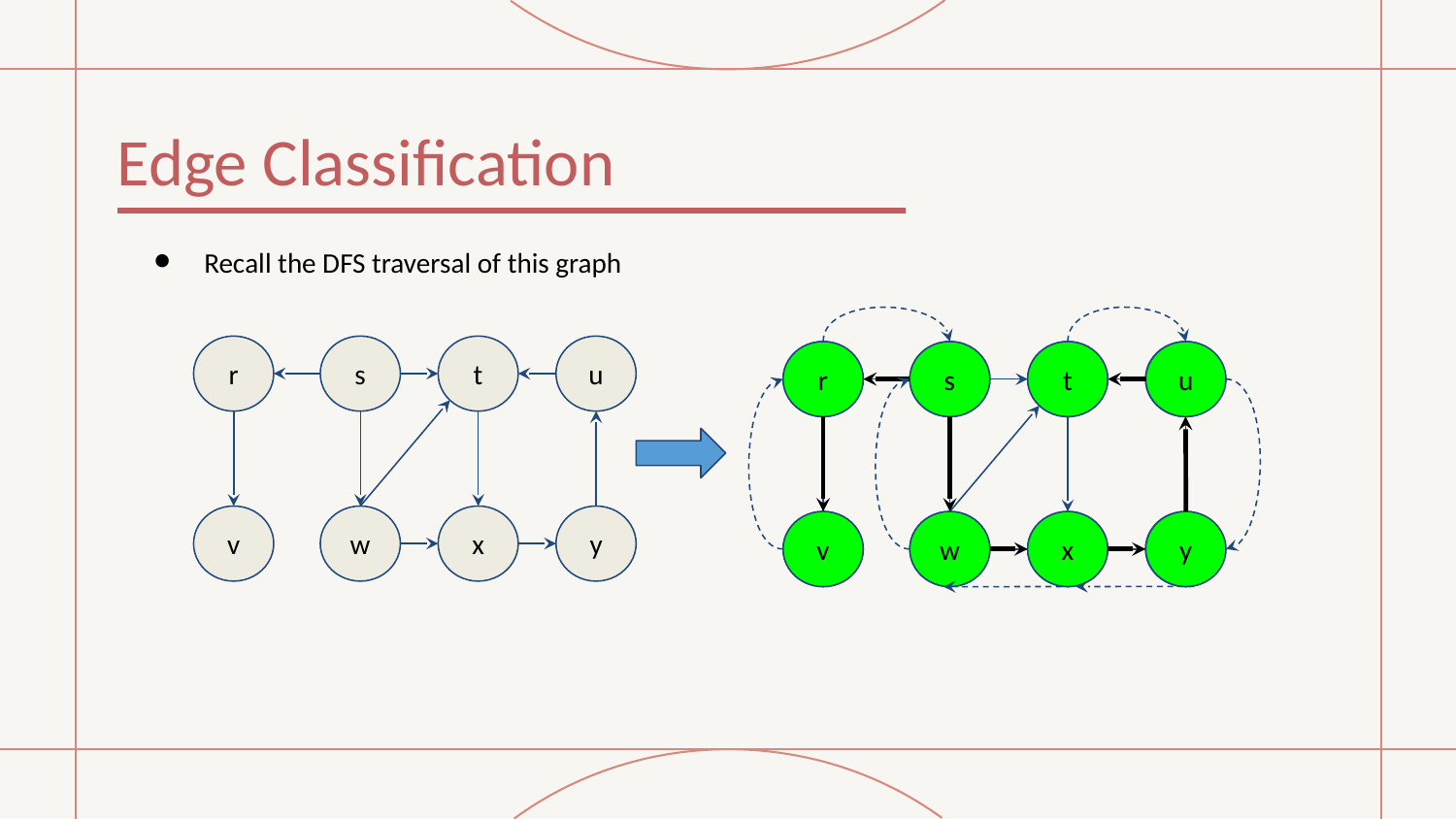

# Edge Classification
Recall the DFS traversal of this graph
u
r
s
t
u
u
r
r
s
s
t
t

v
w
x
y
v
v
w
w
x
x
y
y